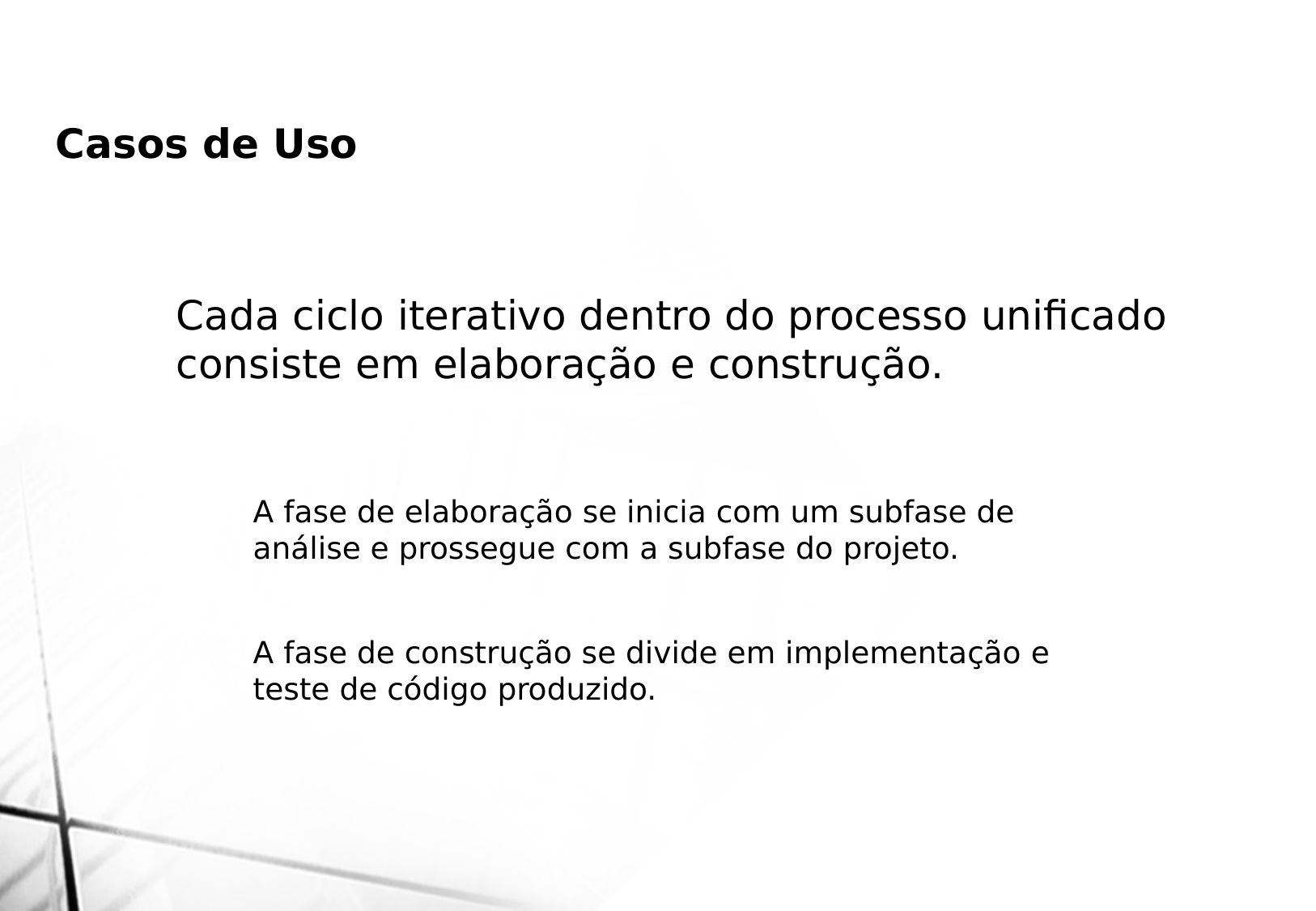

Casos de Uso
Cada ciclo iterativo dentro do processo unificado consiste em elaboração e construção.
A fase de elaboração se inicia com um subfase de análise e prossegue com a subfase do projeto.
A fase de construção se divide em implementação e teste de código produzido.